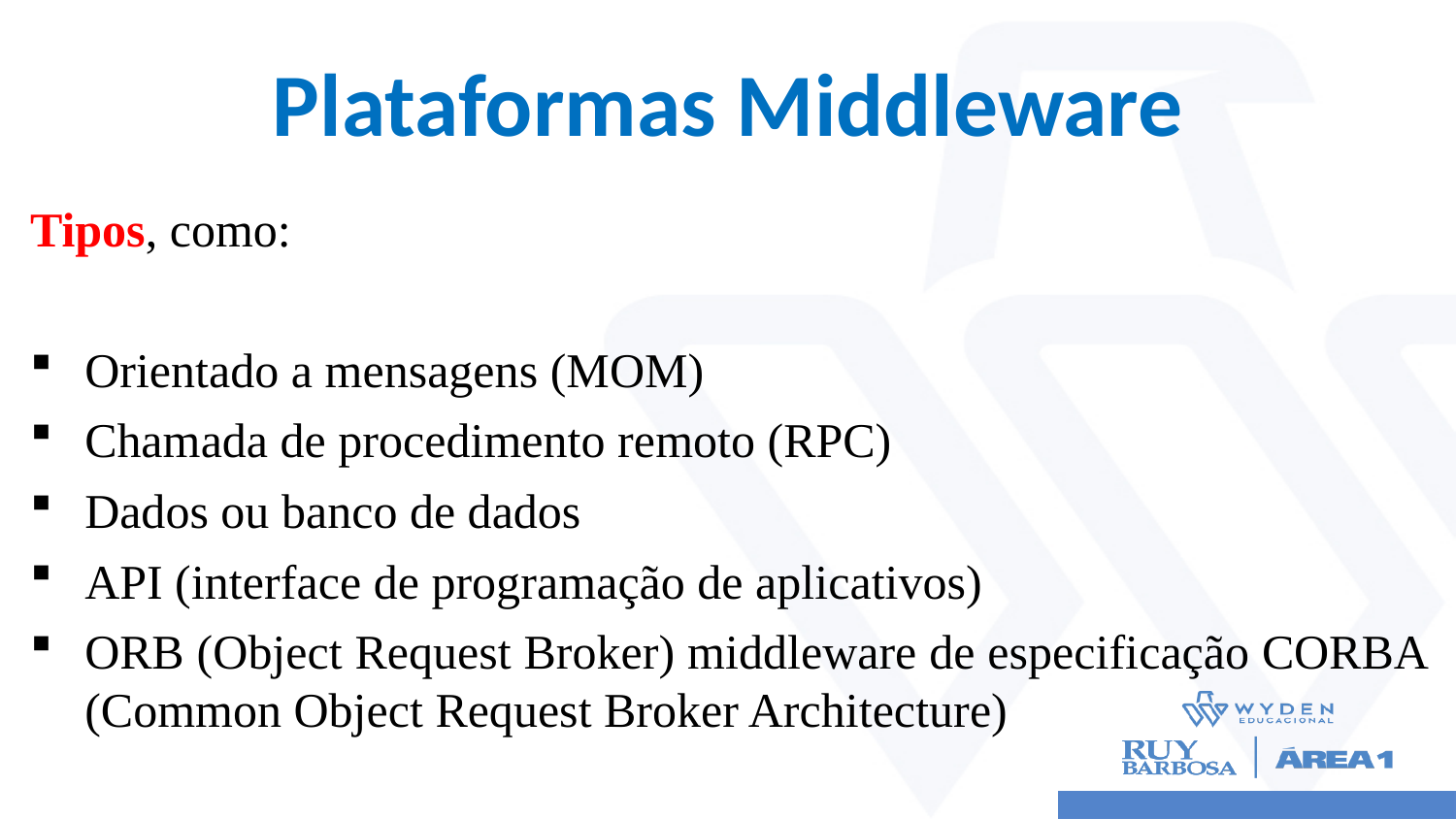

# Plataformas Middleware
Tipos, como:

Orientado a mensagens (MOM)
Chamada de procedimento remoto (RPC)
Dados ou banco de dados
API (interface de programação de aplicativos)
ORB (Object Request Broker) middleware de especificação CORBA (Common Object Request Broker Architecture)